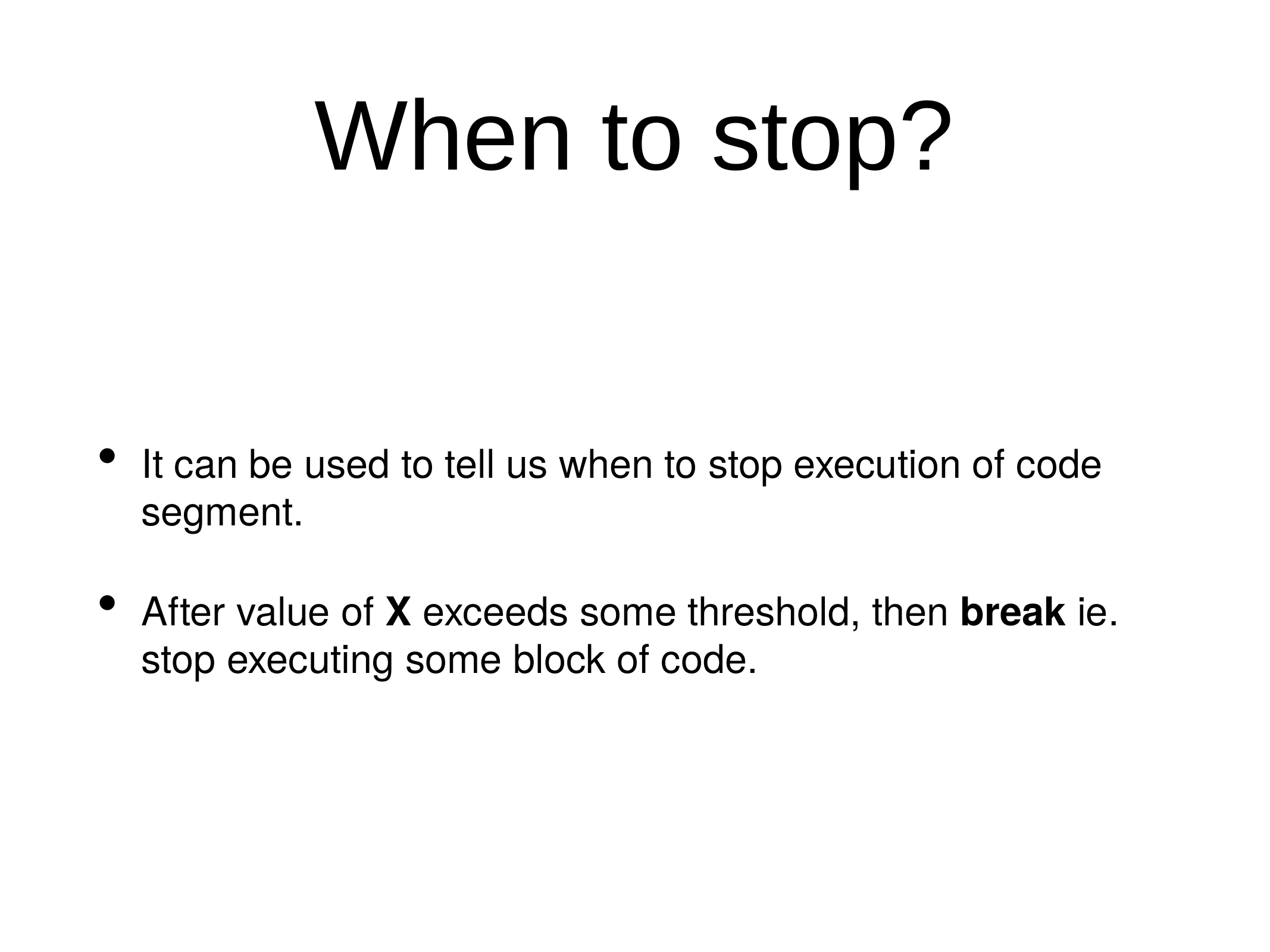

# When to stop?
It can be used to tell us when to stop execution of code segment.
After value of X exceeds some threshold, then break ie. stop executing some block of code.